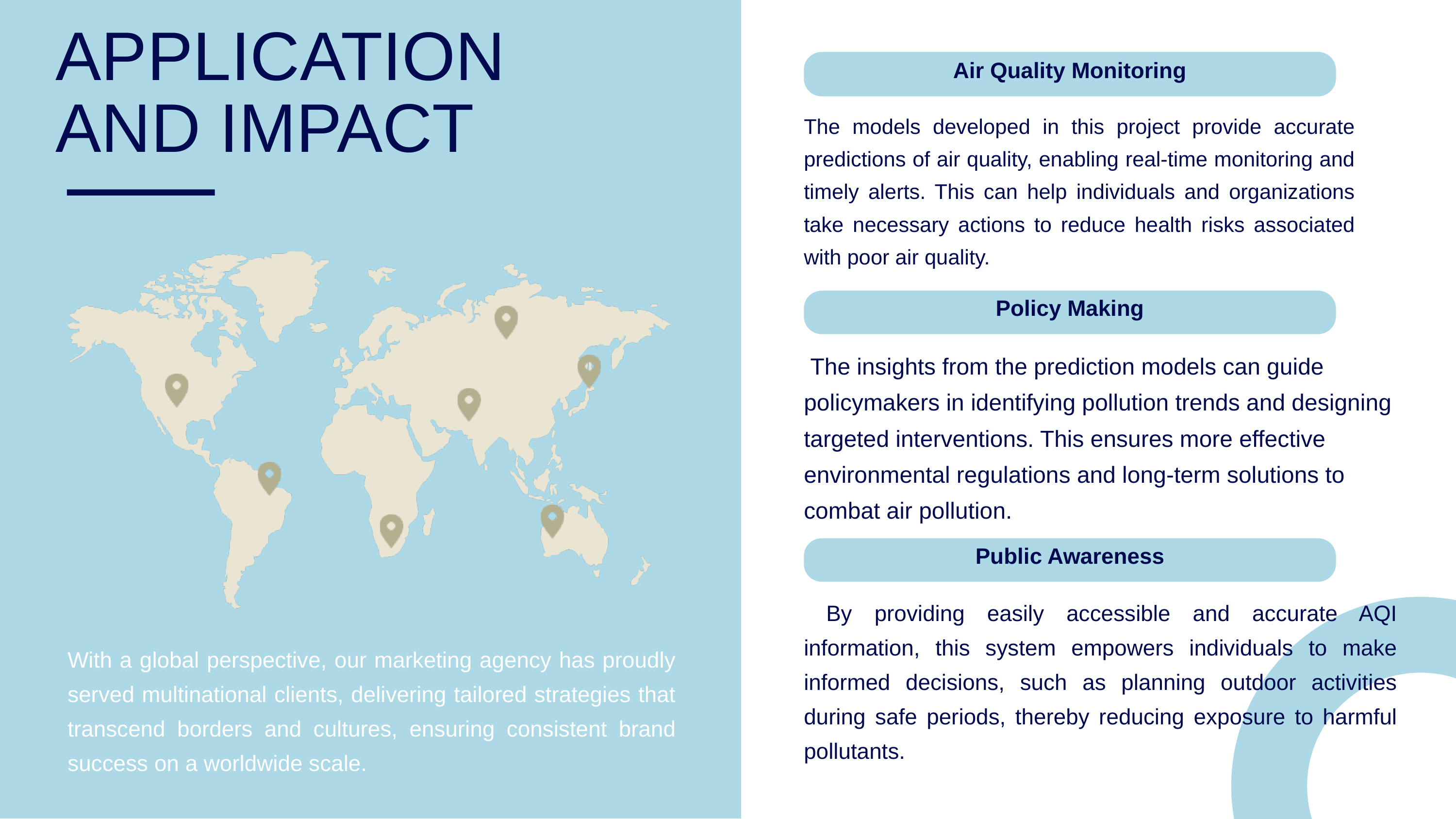

APPLICATION AND IMPACT

Air Quality Monitoring
The models developed in this project provide accurate predictions of air quality, enabling real-time monitoring and timely alerts. This can help individuals and organizations take necessary actions to reduce health risks associated with poor air quality.

Policy Making

 The insights from the prediction models can guide policymakers in identifying pollution trends and designing targeted interventions. This ensures more effective environmental regulations and long-term solutions to combat air pollution.

Public Awareness
 By providing easily accessible and accurate AQI information, this system empowers individuals to make informed decisions, such as planning outdoor activities during safe periods, thereby reducing exposure to harmful pollutants.

With a global perspective, our marketing agency has proudly served multinational clients, delivering tailored strategies that transcend borders and cultures, ensuring consistent brand success on a worldwide scale.